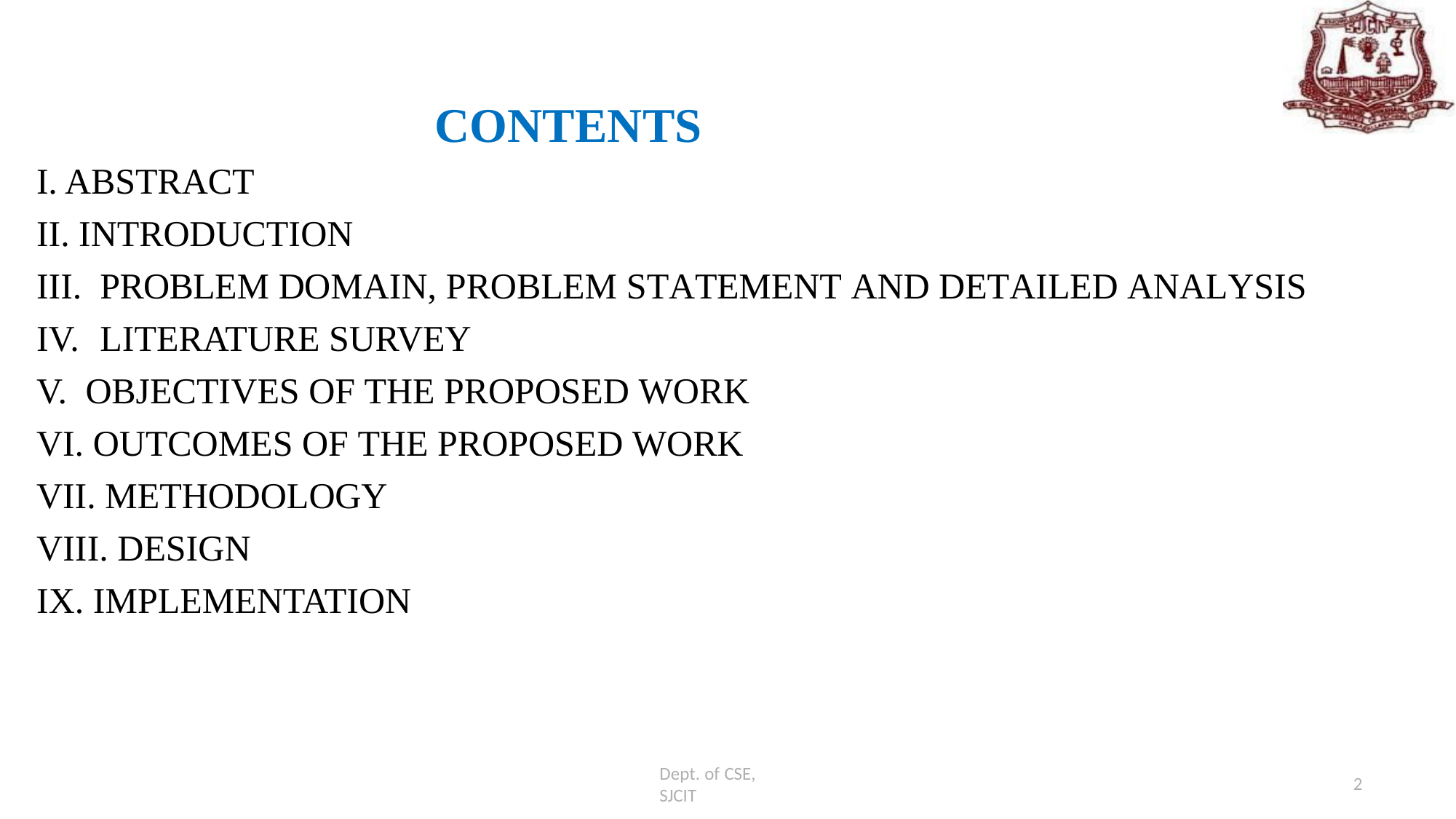

# CONTENTS
ABSTRACT
INTRODUCTION
PROBLEM DOMAIN, PROBLEM STATEMENT AND DETAILED ANALYSIS
LITERATURE SURVEY
OBJECTIVES OF THE PROPOSED WORK
OUTCOMES OF THE PROPOSED WORK
METHODOLOGY
VIII. DESIGN
IX. IMPLEMENTATION
2
Dept. of CSE, SJCIT